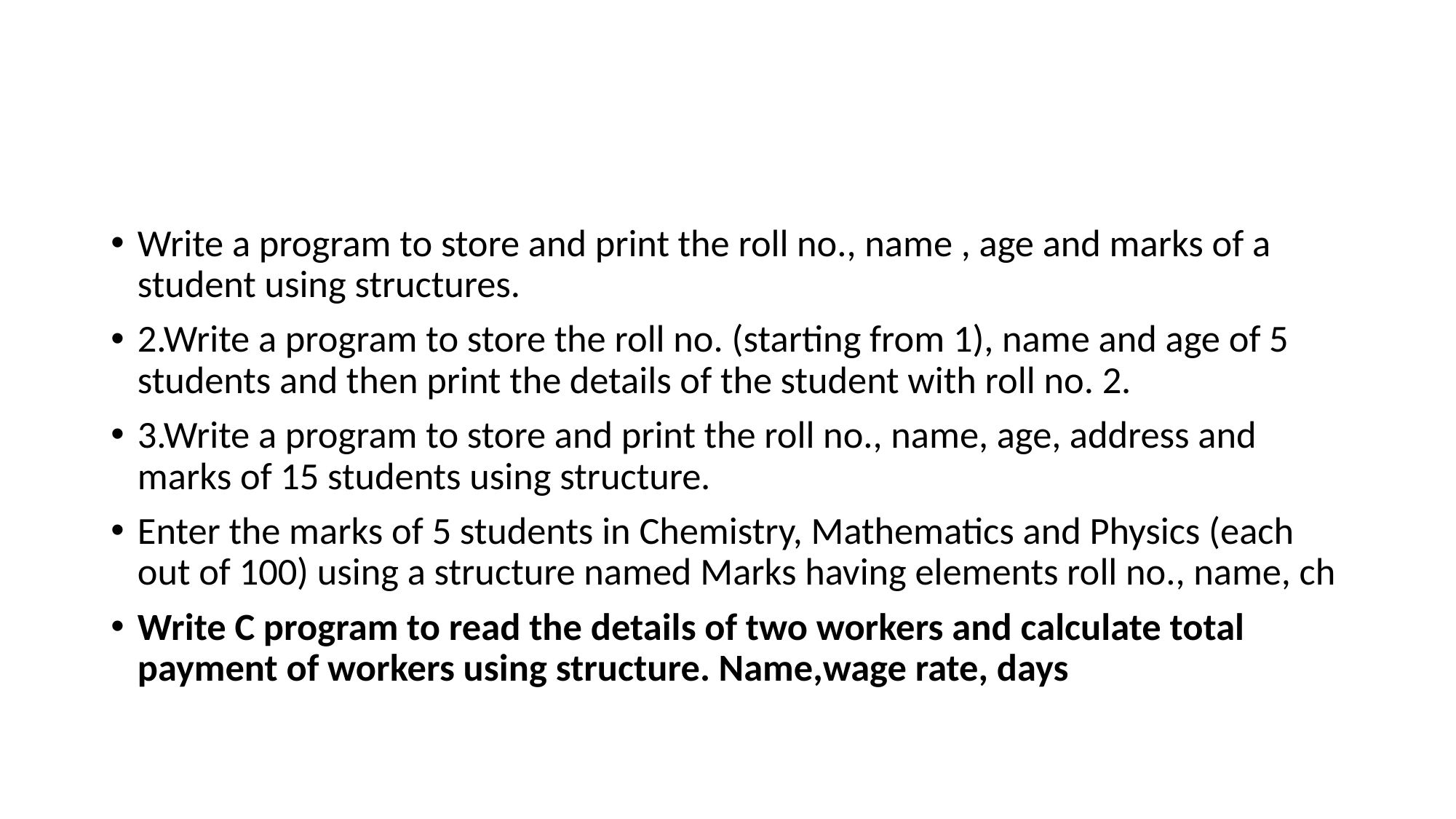

#
Write a program to store and print the roll no., name , age and marks of a student using structures.
2.Write a program to store the roll no. (starting from 1), name and age of 5 students and then print the details of the student with roll no. 2.
3.Write a program to store and print the roll no., name, age, address and marks of 15 students using structure.
Enter the marks of 5 students in Chemistry, Mathematics and Physics (each out of 100) using a structure named Marks having elements roll no., name, ch
Write C program to read the details of two workers and calculate total payment of workers using structure. Name,wage rate, days